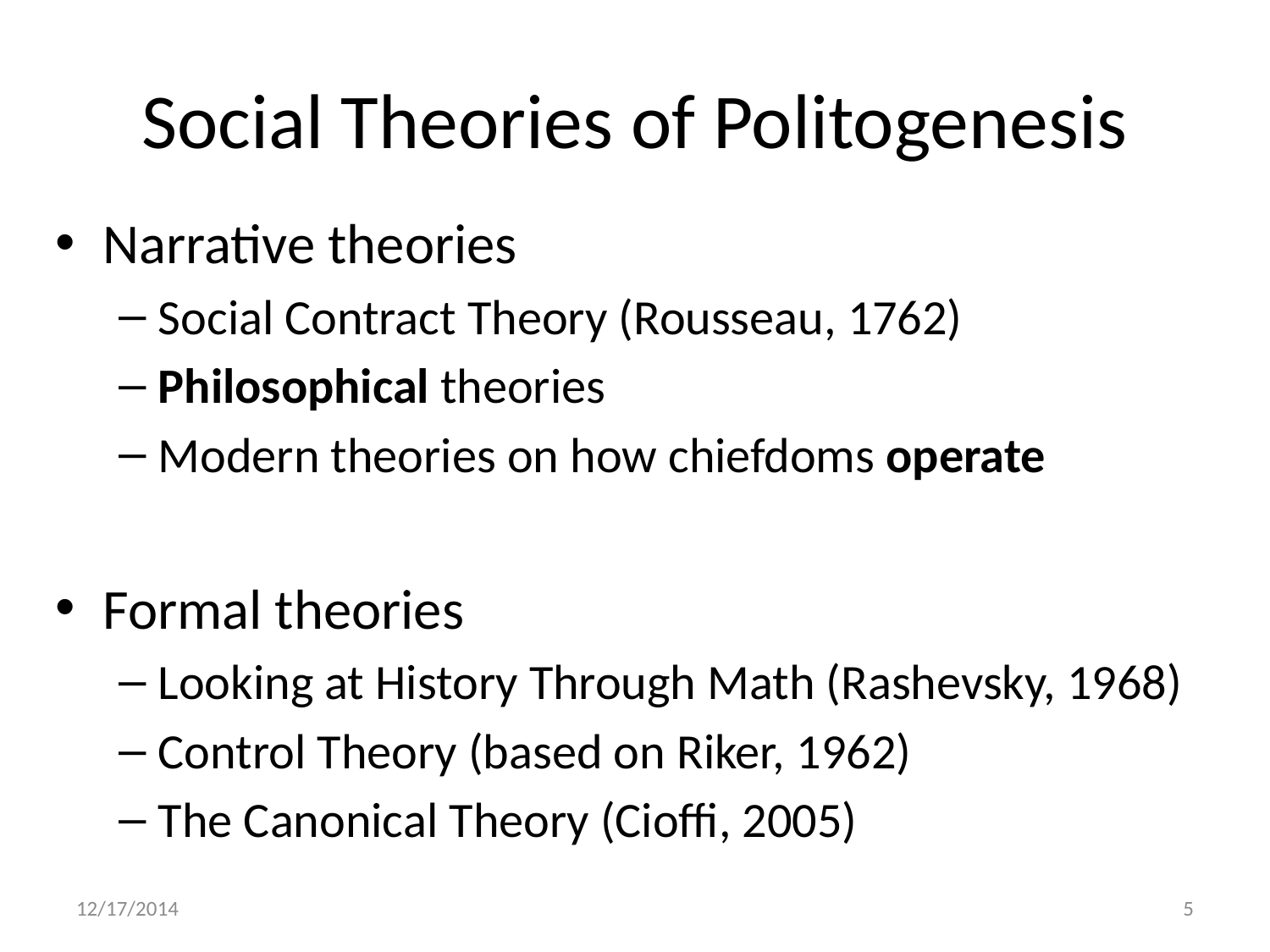

# Social Theories of Politogenesis
Narrative theories
Social Contract Theory (Rousseau, 1762)
Philosophical theories
Modern theories on how chiefdoms operate

Formal theories
Looking at History Through Math (Rashevsky, 1968)
Control Theory (based on Riker, 1962)
The Canonical Theory (Cioffi, 2005)
12/17/2014
5